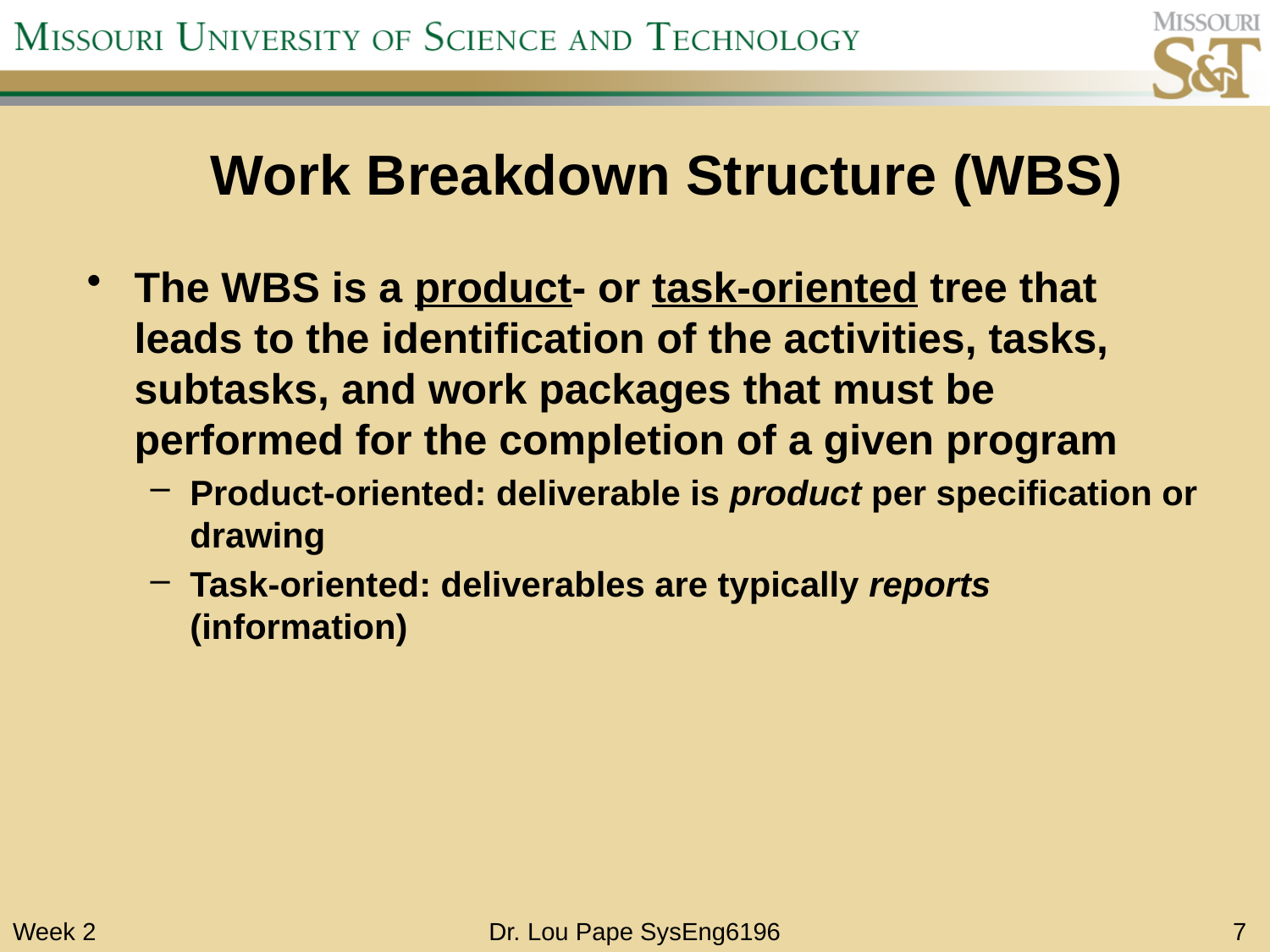

# Work Breakdown Structure (WBS)
The WBS is a product- or task-oriented tree that leads to the identification of the activities, tasks, subtasks, and work packages that must be performed for the completion of a given program
Product-oriented: deliverable is product per specification or drawing
Task-oriented: deliverables are typically reports (information)
Week 2
Dr. Lou Pape SysEng6196
7